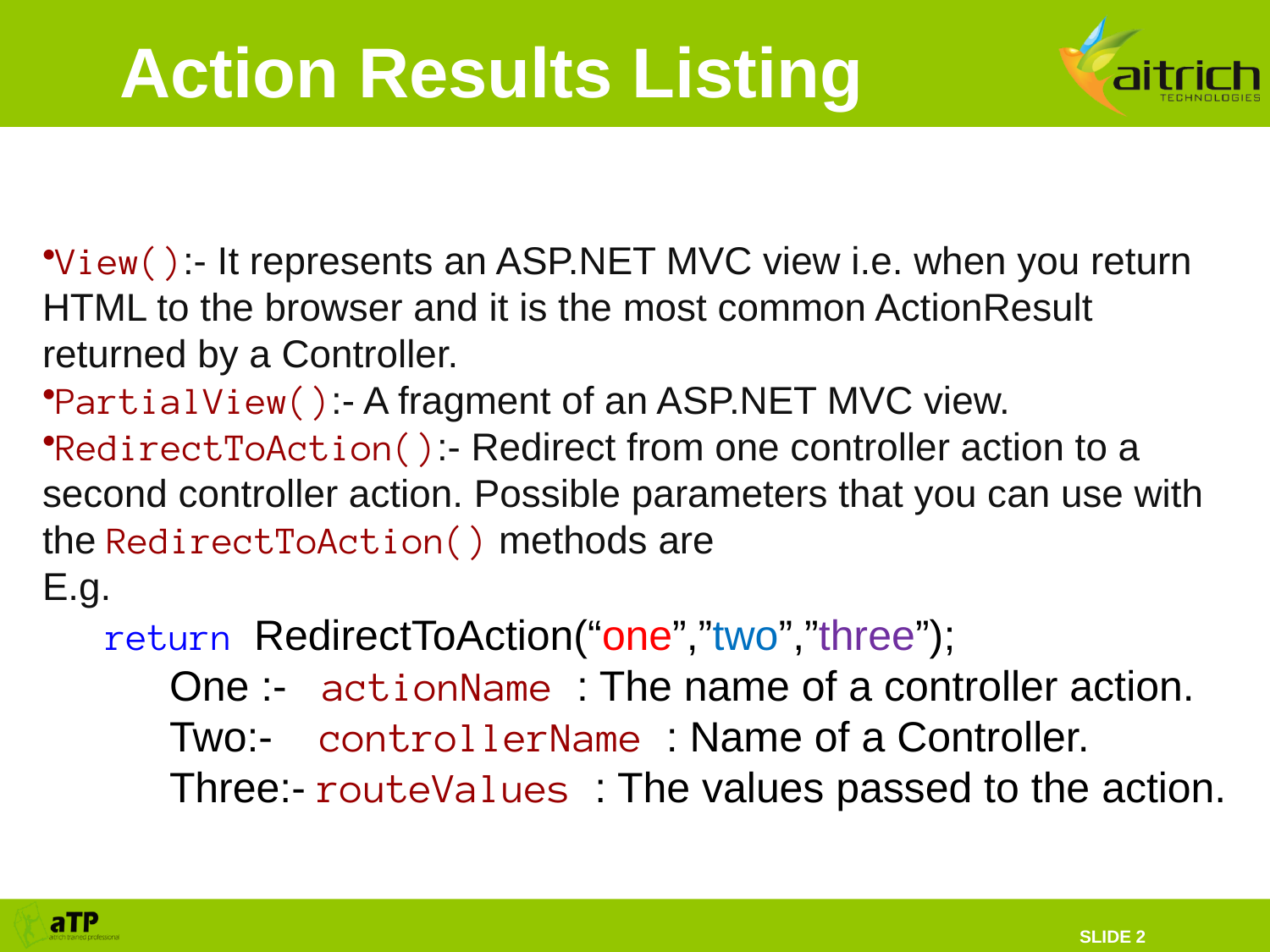

Action Results Listing

View():- It represents an ASP.NET MVC view i.e. when you return HTML to the browser and it is the most common ActionResult returned by a Controller.
PartialView():- A fragment of an ASP.NET MVC view.
RedirectToAction():- Redirect from one controller action to a second controller action. Possible parameters that you can use with the RedirectToAction() methods are
E.g.
	return RedirectToAction(“one”,”two”,”three”);
	One :-   actionName : The name of a controller action.
	Two:-    controllerName : Name of a Controller.
	Three:- routeValues : The values passed to the action.